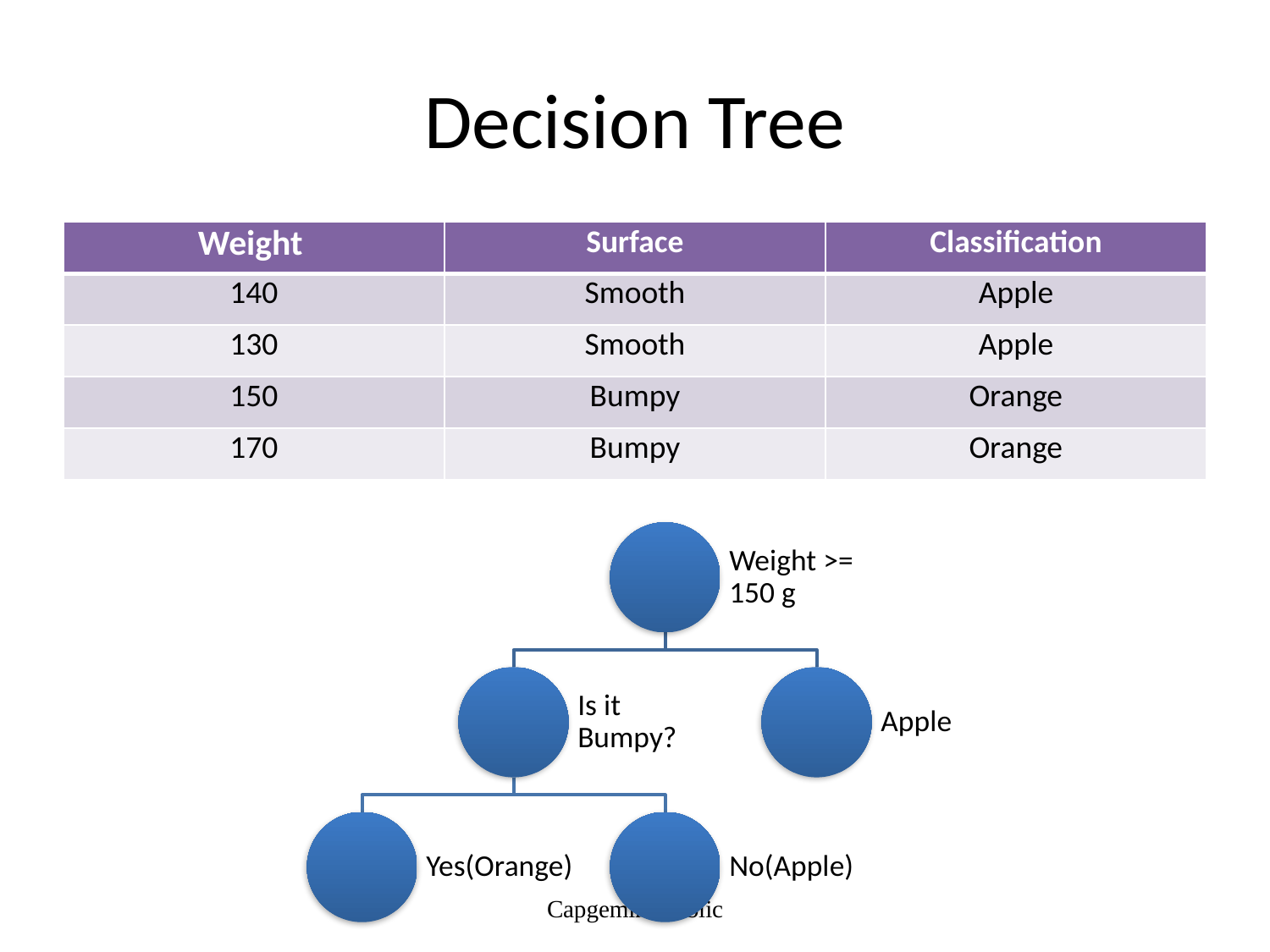

# Decision Tree
| Weight | Surface | Classification |
| --- | --- | --- |
| 140 | Smooth | Apple |
| 130 | Smooth | Apple |
| 150 | Bumpy | Orange |
| 170 | Bumpy | Orange |
Weight >= 150 g
Is it Bumpy?
Yes(Orange)
No(Apple)
Apple
Capgemini Public